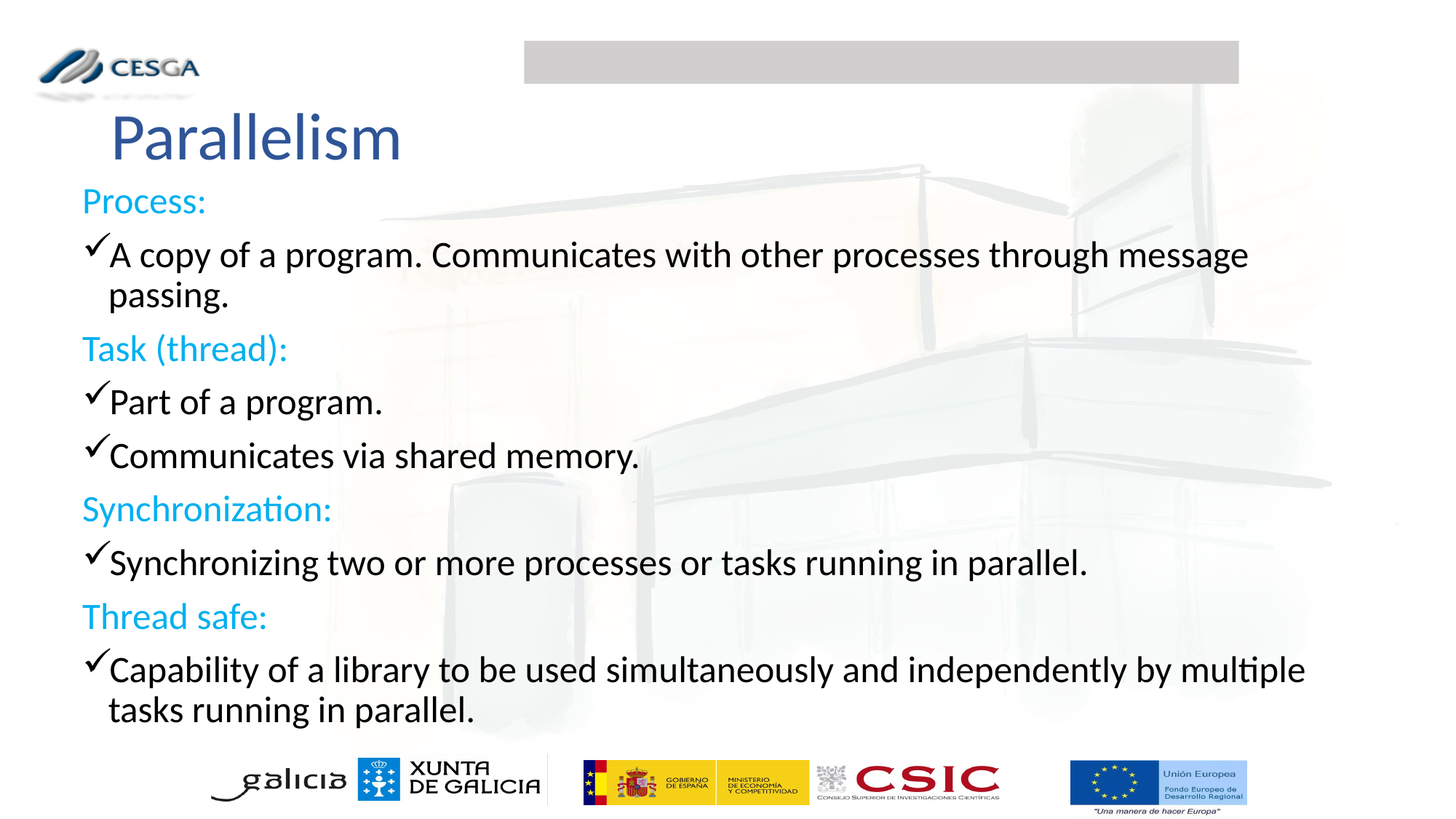

Parallelism
Process:
A copy of a program. Communicates with other processes through message passing.
Task (thread):
Part of a program.
Communicates via shared memory.
Synchronization:
Synchronizing two or more processes or tasks running in parallel.
Thread safe:
Capability of a library to be used simultaneously and independently by multiple tasks running in parallel.